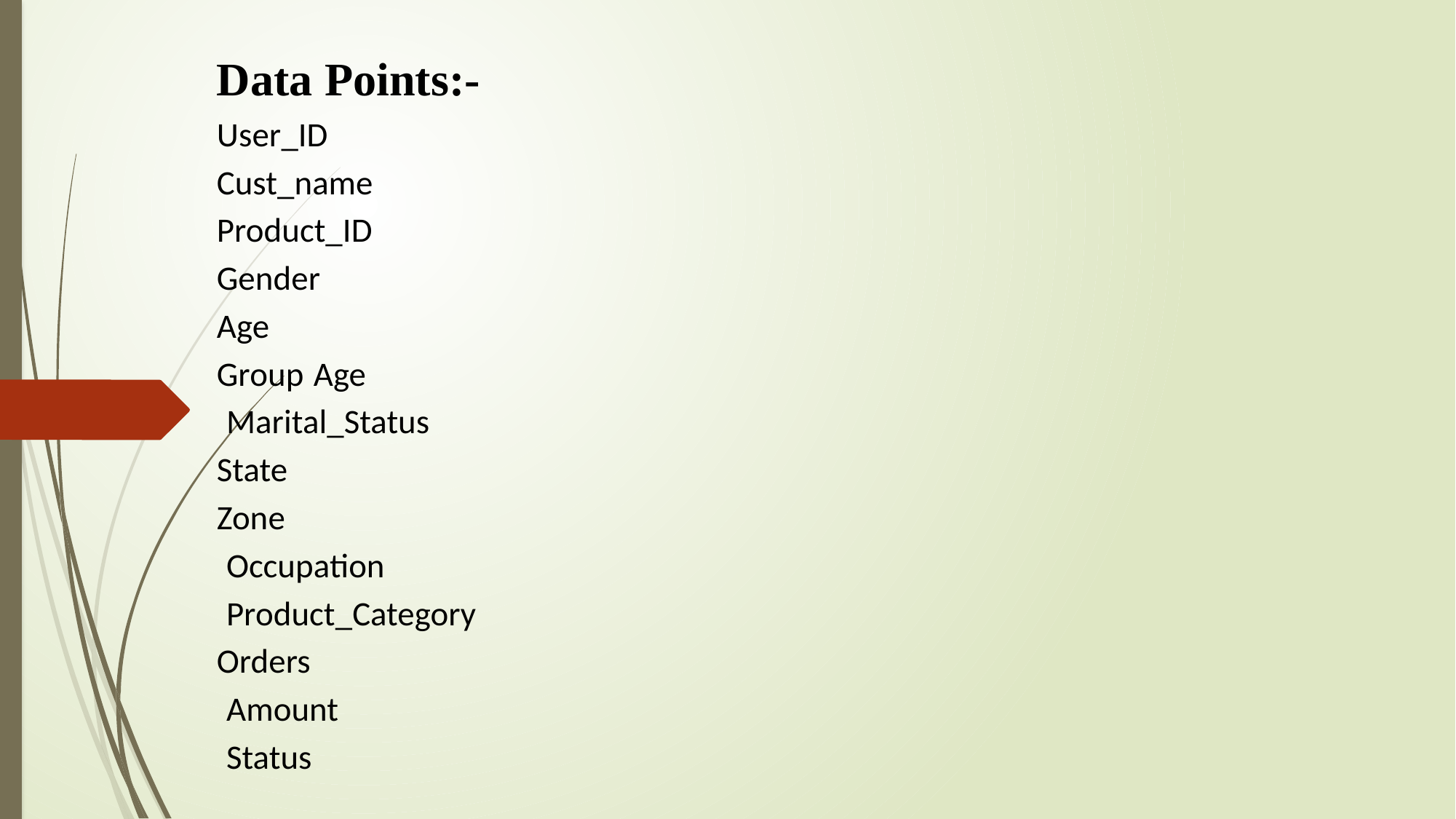

Data Points:-
User_ID
Cust_name
Product_ID
Gender
Age
Group Age
 Marital_Status
State
Zone
 Occupation
 Product_Category
Orders
 Amount
 Status